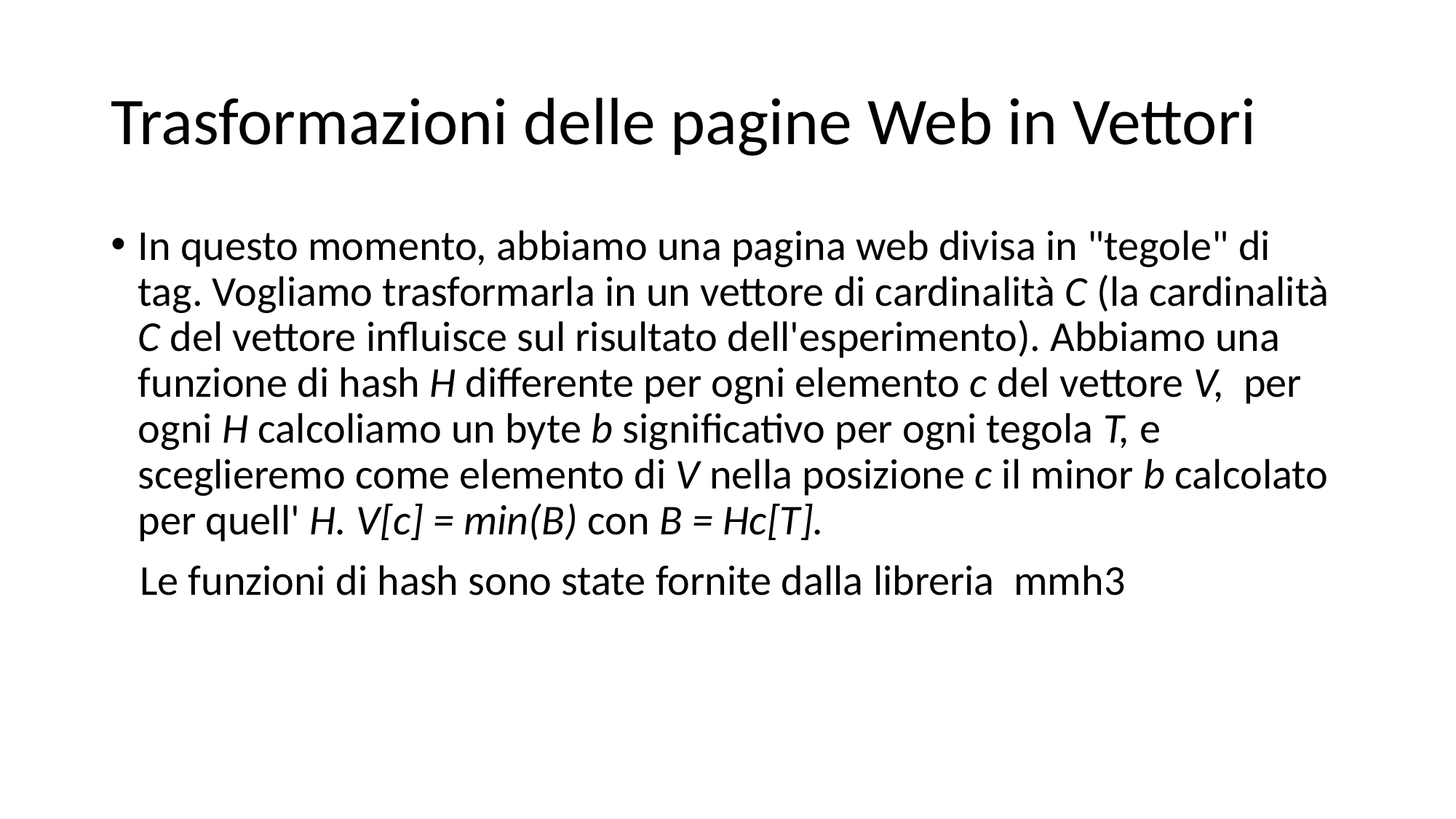

# Trasformazioni delle pagine Web in Vettori
In questo momento, abbiamo una pagina web divisa in "tegole" di tag. Vogliamo trasformarla in un vettore di cardinalità C (la cardinalità C del vettore influisce sul risultato dell'esperimento). Abbiamo una funzione di hash H differente per ogni elemento c del vettore V,  per ogni H calcoliamo un byte b significativo per ogni tegola T, e sceglieremo come elemento di V nella posizione c il minor b calcolato per quell' H. V[c] = min(B) con B = Hc[T].
   Le funzioni di hash sono state fornite dalla libreria  mmh3